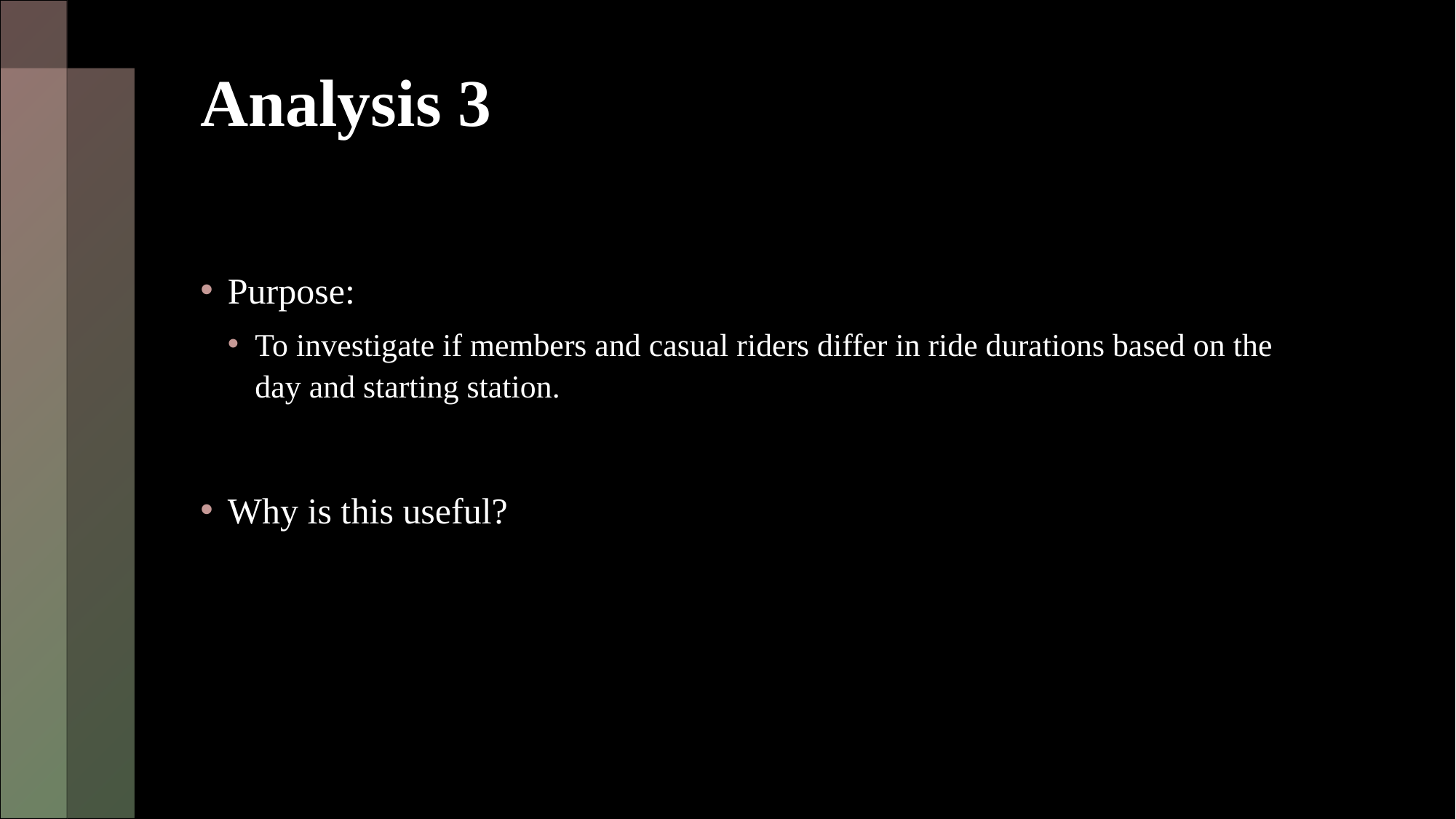

# Analysis 3
Purpose:
To investigate if members and casual riders differ in ride durations based on the day and starting station.

Why is this useful?